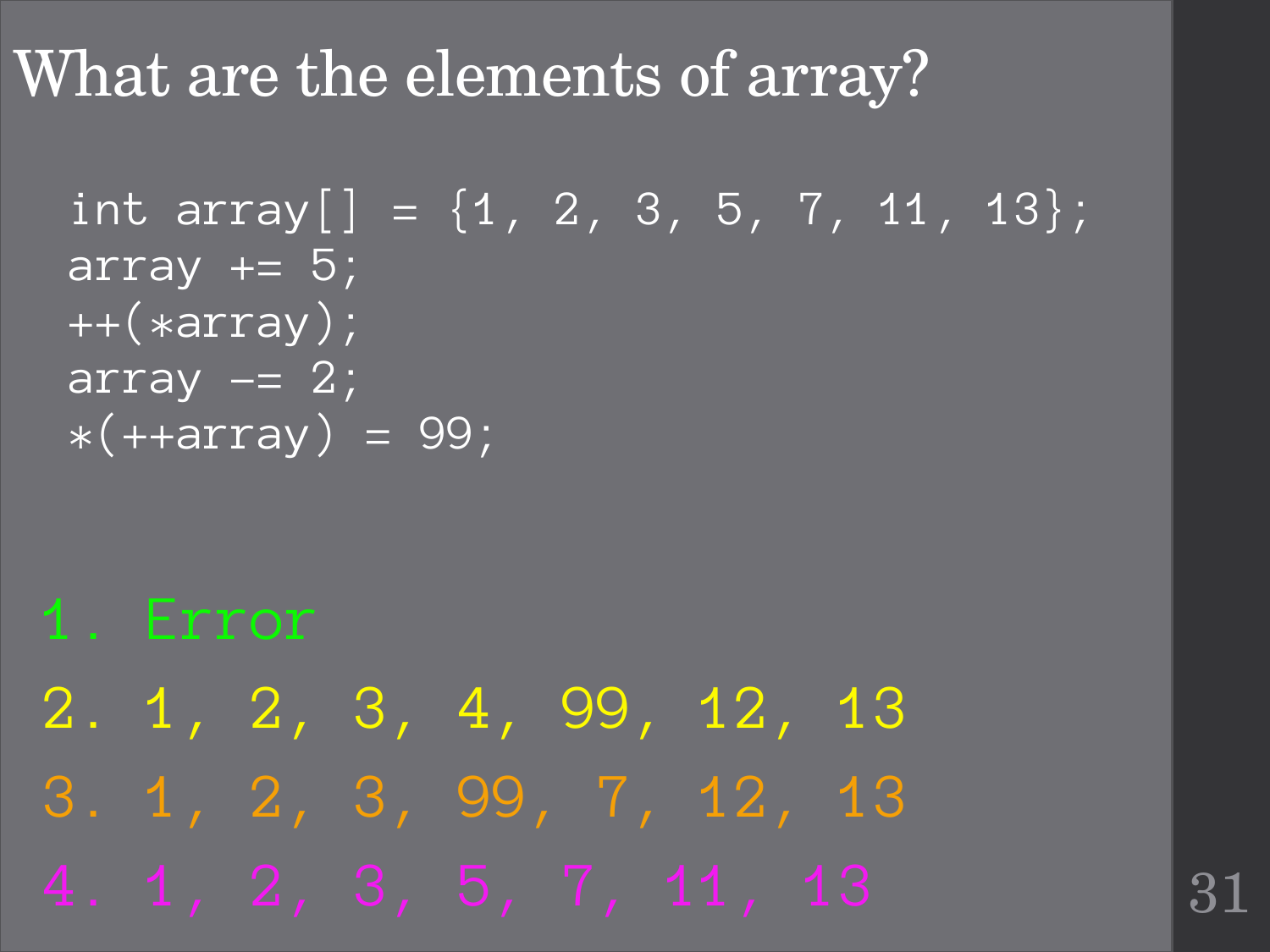

# What are the elements of array?
int array[] = {1, 2, 3, 5, 7, 11, 13};
array += 5;
++(*array);
array -= 2;
*(++array) = 99;
Error
1, 2, 3, 4, 99, 12, 13
1, 2, 3, 99, 7, 12, 13
1, 2, 3, 5, 7, 11, 13
31